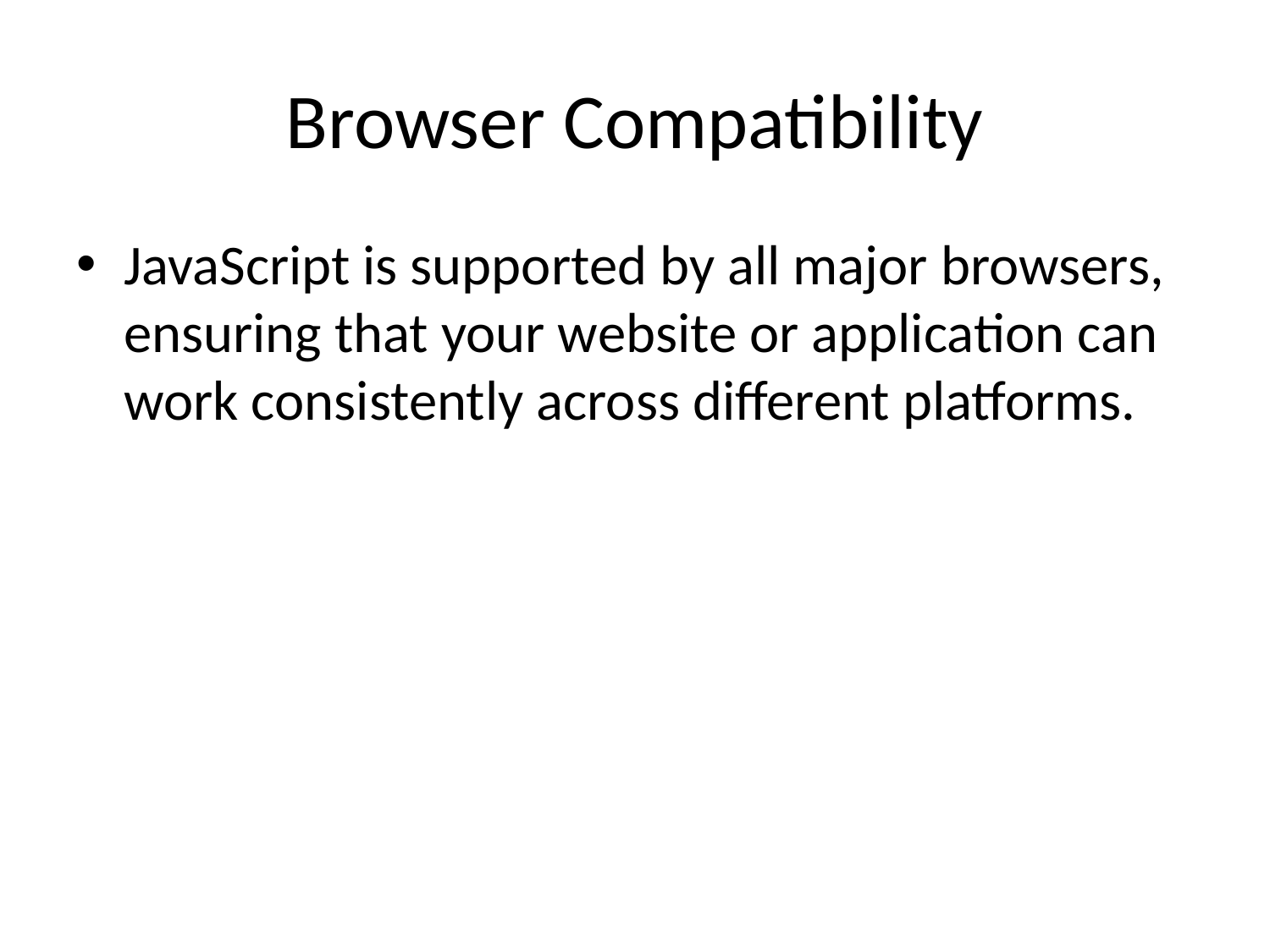

# Browser Compatibility
JavaScript is supported by all major browsers, ensuring that your website or application can work consistently across different platforms.